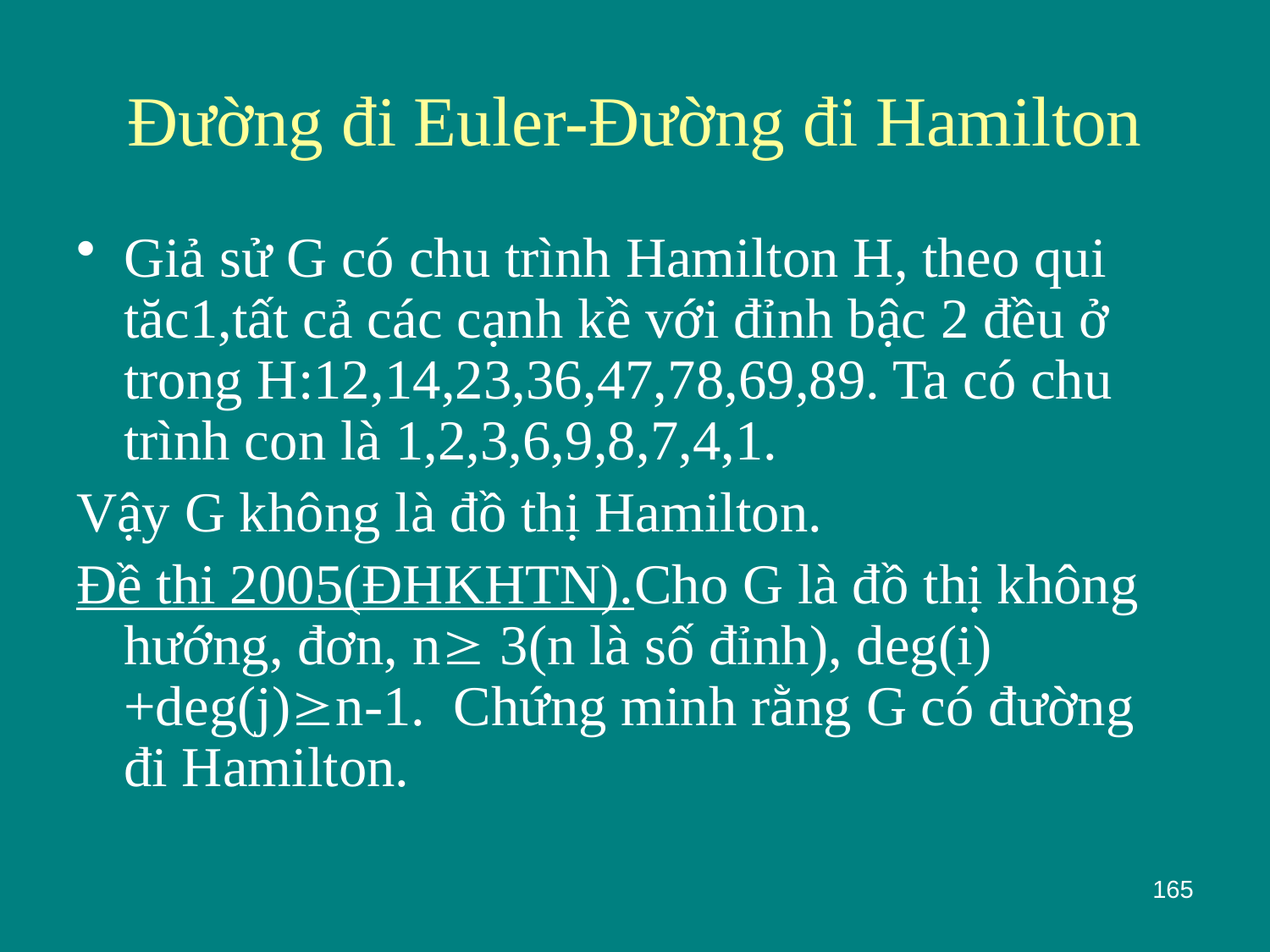

# Đường đi Euler-Đường đi Hamilton
Giả sử G có chu trình Hamilton H, theo qui tăc1,tất cả các cạnh kề với đỉnh bậc 2 đều ở trong H:12,14,23,36,47,78,69,89. Ta có chu trình con là 1,2,3,6,9,8,7,4,1.
Vậy G không là đồ thị Hamilton.
Đề thi 2005(ĐHKHTN).Cho G là đồ thị không hướng, đơn, n≥ 3(n là số đỉnh), deg(i)+deg(j)≥n-1.  Chứng minh rằng G có đường đi Hamilton.

165